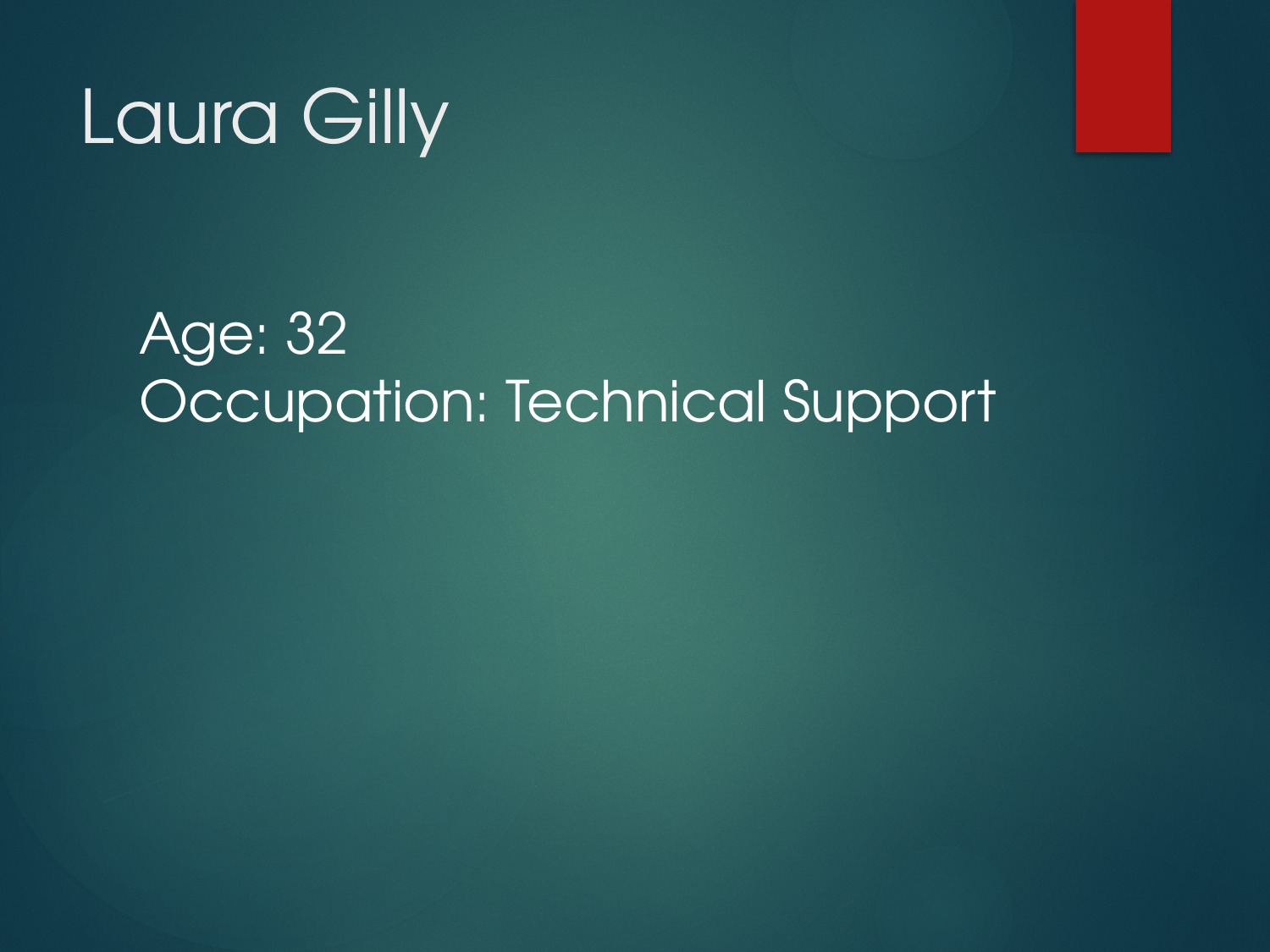

# Laura Gilly

Age: 32
Occupation: Technical Support